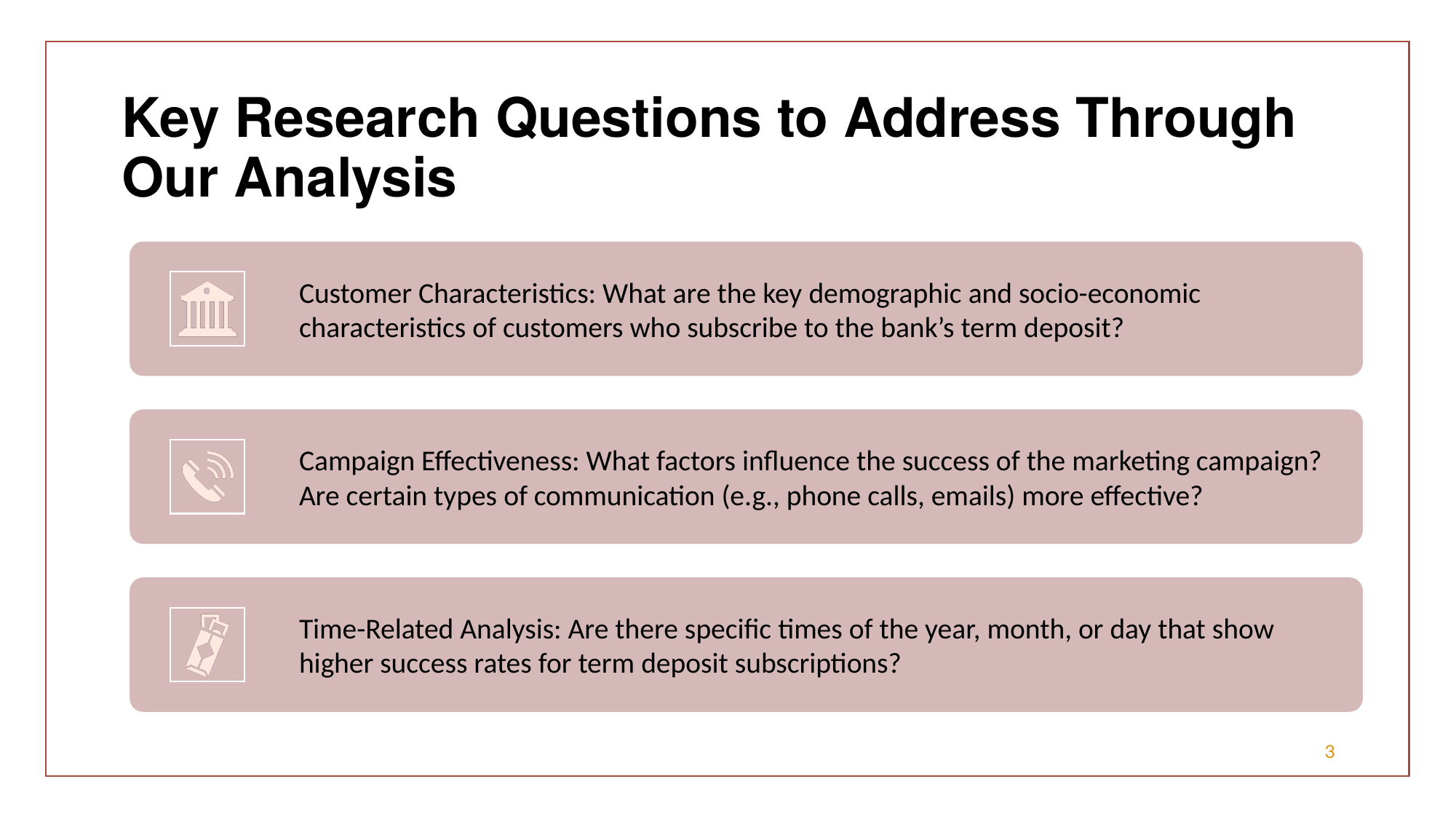

# Key Research Questions to Address Through Our Analysis
Customer Characteristics: What are the key demographic and socio-economic characteristics of customers who subscribe to the bank’s term deposit?
Campaign Effectiveness: What factors influence the success of the marketing campaign? Are certain types of communication (e.g., phone calls, emails) more effective?
Time-Related Analysis: Are there specific times of the year, month, or day that show higher success rates for term deposit subscriptions?
3